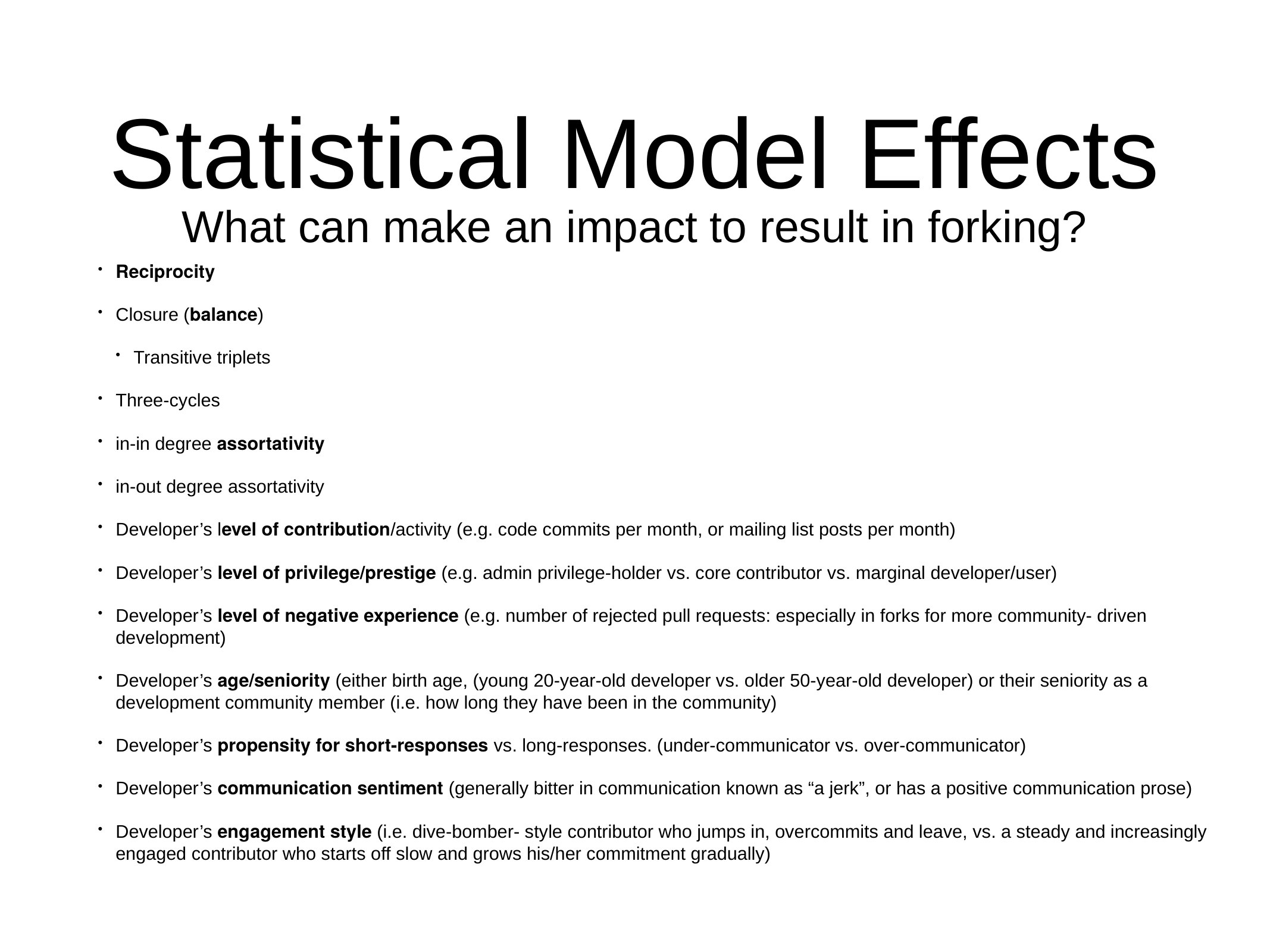

14
# Statistical Model Effects
What can make an impact to result in forking?
Reciprocity
Closure (balance)
Transitive triplets
Three-cycles
in-in degree assortativity
in-out degree assortativity
Developer’s level of contribution/activity (e.g. code commits per month, or mailing list posts per month)
Developer’s level of privilege/prestige (e.g. admin privilege-holder vs. core contributor vs. marginal developer/user)
Developer’s level of negative experience (e.g. number of rejected pull requests: especially in forks for more community- driven development)
Developer’s age/seniority (either birth age, (young 20-year-old developer vs. older 50-year-old developer) or their seniority as a development community member (i.e. how long they have been in the community)
Developer’s propensity for short-responses vs. long-responses. (under-communicator vs. over-communicator)
Developer’s communication sentiment (generally bitter in communication known as “a jerk”, or has a positive communication prose)
Developer’s engagement style (i.e. dive-bomber- style contributor who jumps in, overcommits and leave, vs. a steady and increasingly engaged contributor who starts off slow and grows his/her commitment gradually)